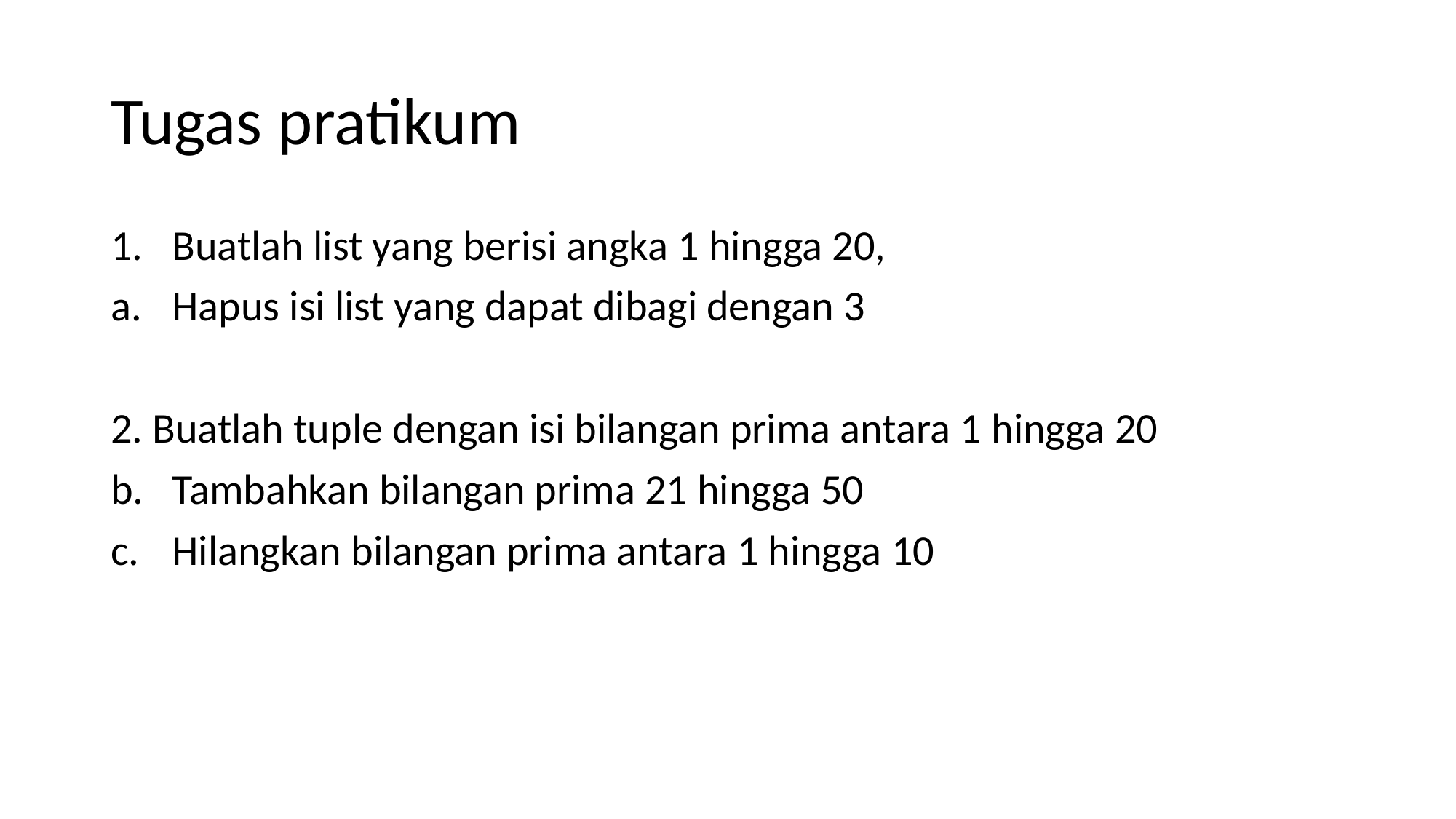

Tugas pratikum
Buatlah list yang berisi angka 1 hingga 20,
Hapus isi list yang dapat dibagi dengan 3

2. Buatlah tuple dengan isi bilangan prima antara 1 hingga 20
Tambahkan bilangan prima 21 hingga 50
Hilangkan bilangan prima antara 1 hingga 10